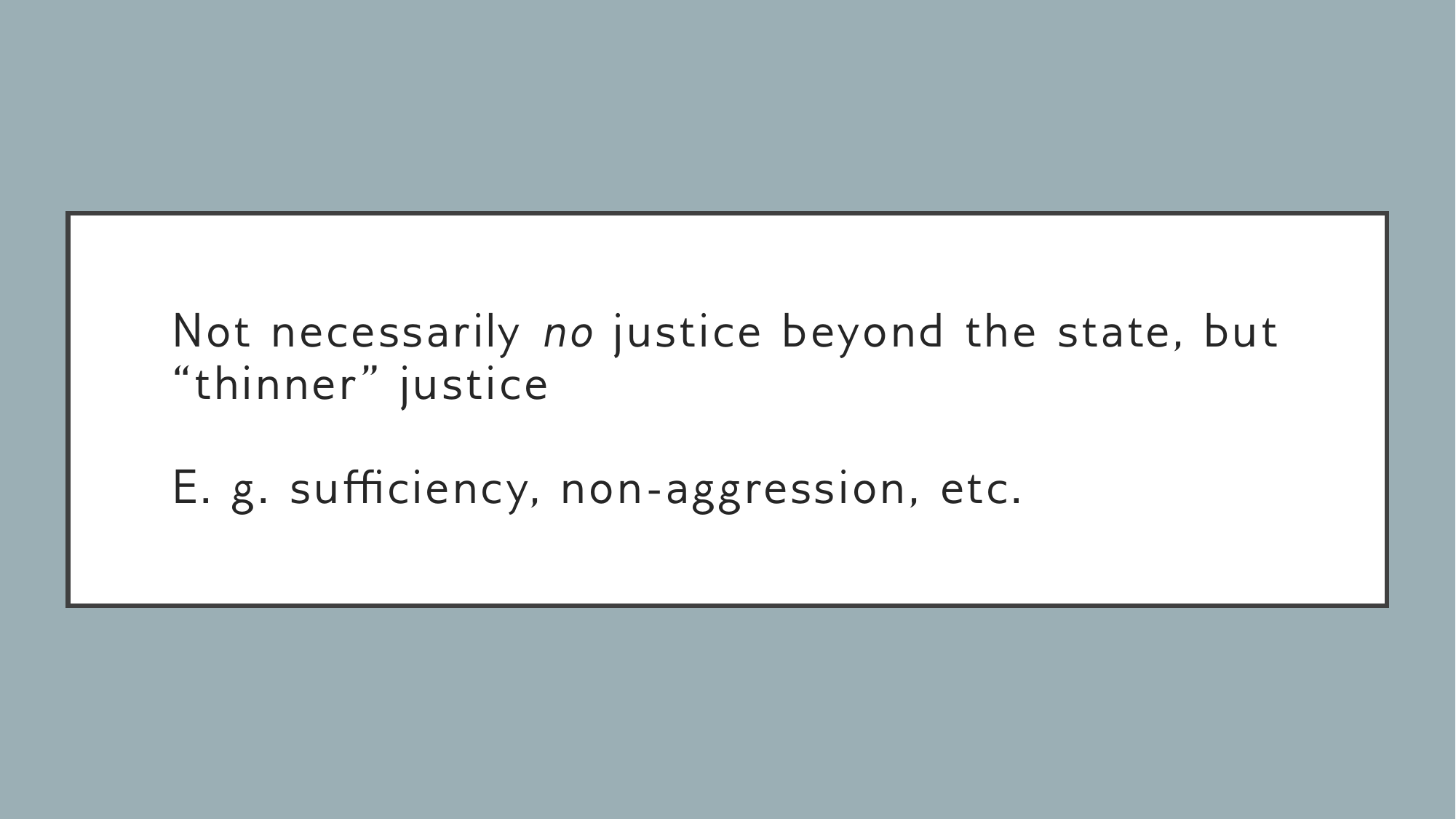

# Not necessarily no justice beyond the state, but “thinner” justice E. g. sufficiency, non-aggression, etc.